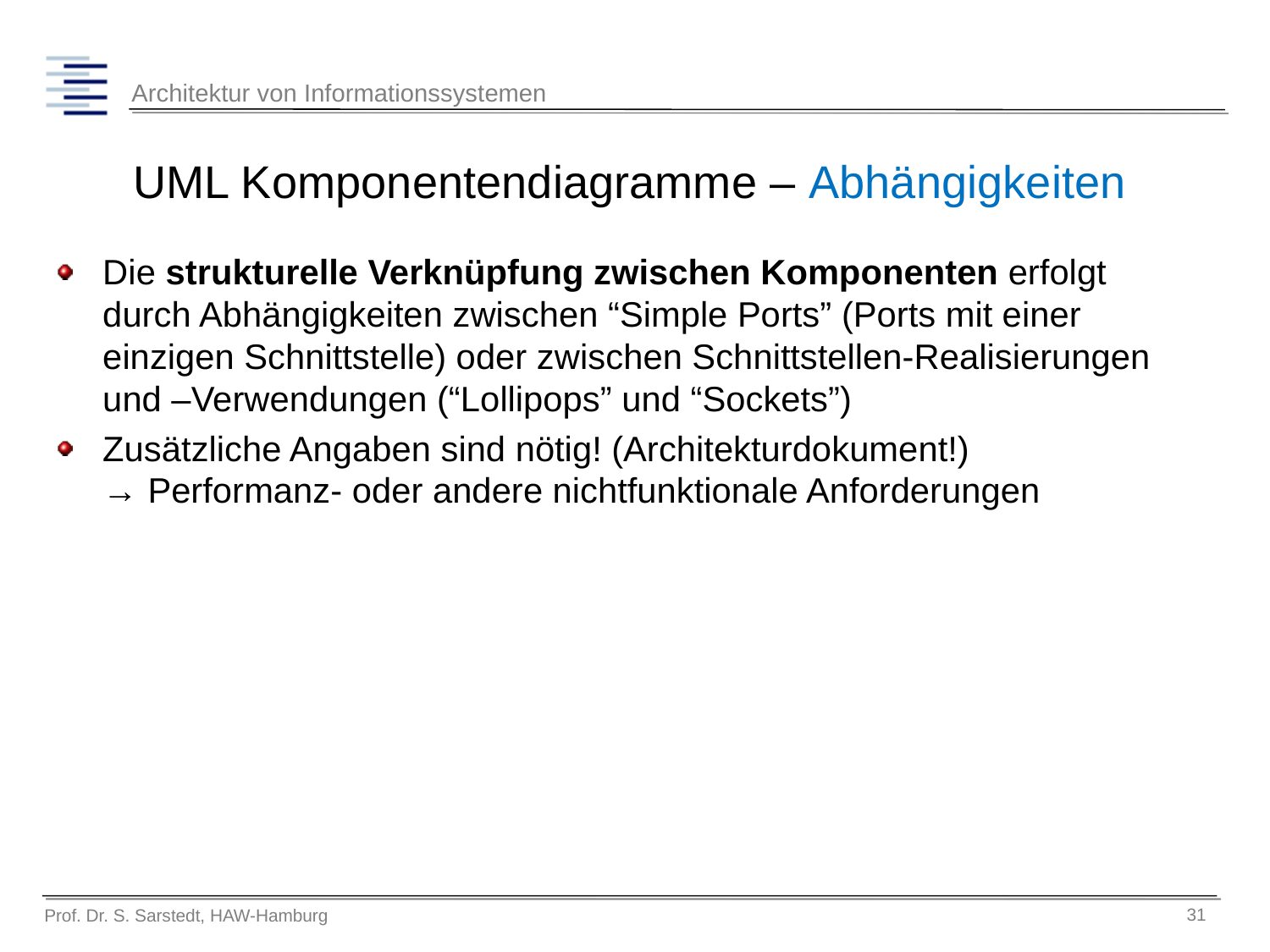

# UML Komponentendiagramme – Abhängigkeiten
Die strukturelle Verknüpfung zwischen Komponenten erfolgt durch Abhängigkeiten zwischen “Simple Ports” (Ports mit einer einzigen Schnittstelle) oder zwischen Schnittstellen-Realisierungen und –Verwendungen (“Lollipops” und “Sockets”)
Zusätzliche Angaben sind nötig! (Architekturdokument!)
→ Performanz- oder andere nichtfunktionale Anforderungen